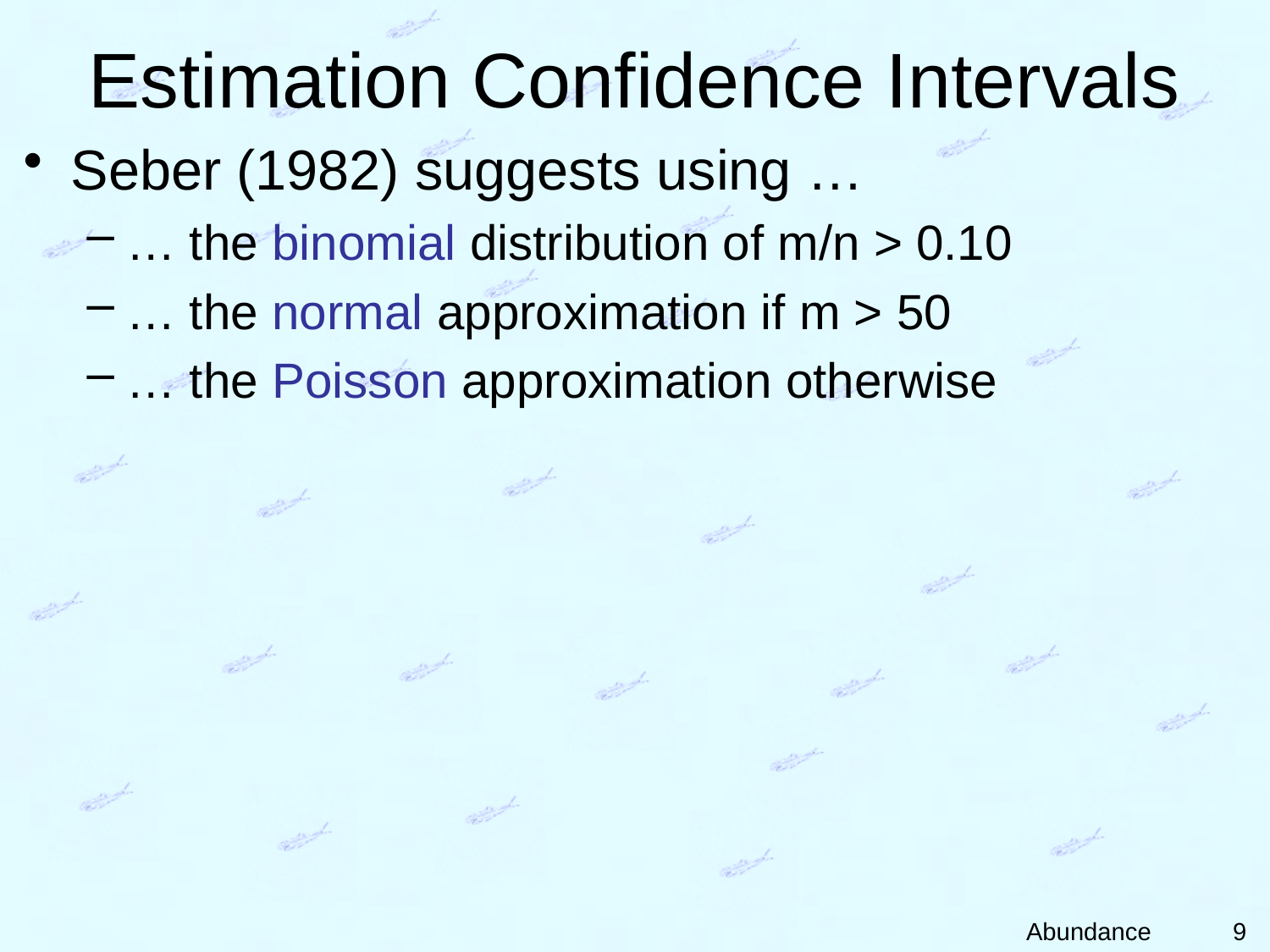

# Estimation Confidence Intervals
Seber (1982) suggests using …
… the binomial distribution of m/n > 0.10
… the normal approximation if m > 50
… the Poisson approximation otherwise
9
Abundance